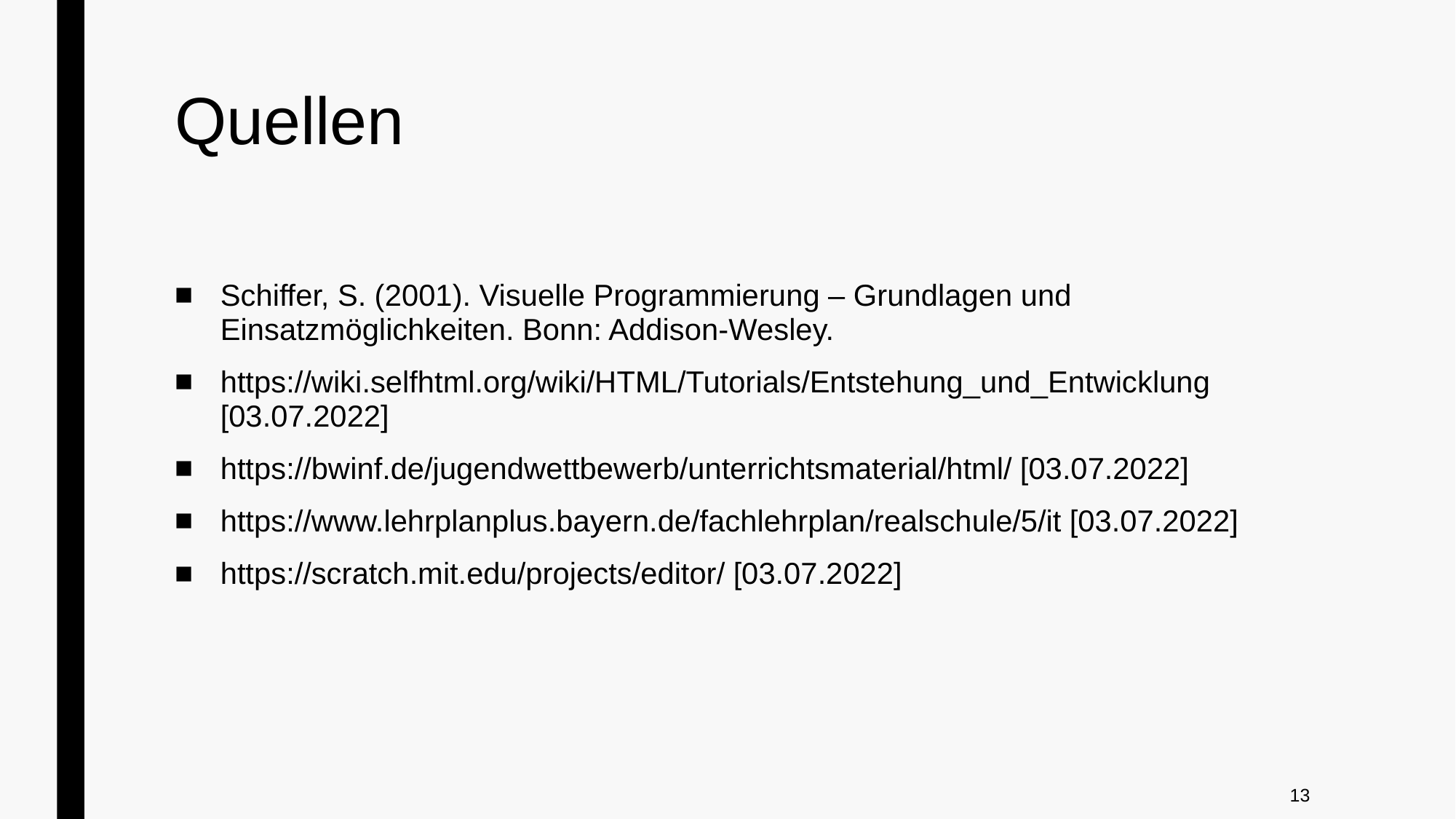

# Quellen
Schiffer, S. (2001). Visuelle Programmierung – Grundlagen und Einsatzmöglichkeiten. Bonn: Addison-Wesley.
https://wiki.selfhtml.org/wiki/HTML/Tutorials/Entstehung_und_Entwicklung [03.07.2022]
https://bwinf.de/jugendwettbewerb/unterrichtsmaterial/html/ [03.07.2022]
https://www.lehrplanplus.bayern.de/fachlehrplan/realschule/5/it [03.07.2022]
https://scratch.mit.edu/projects/editor/ [03.07.2022]

13